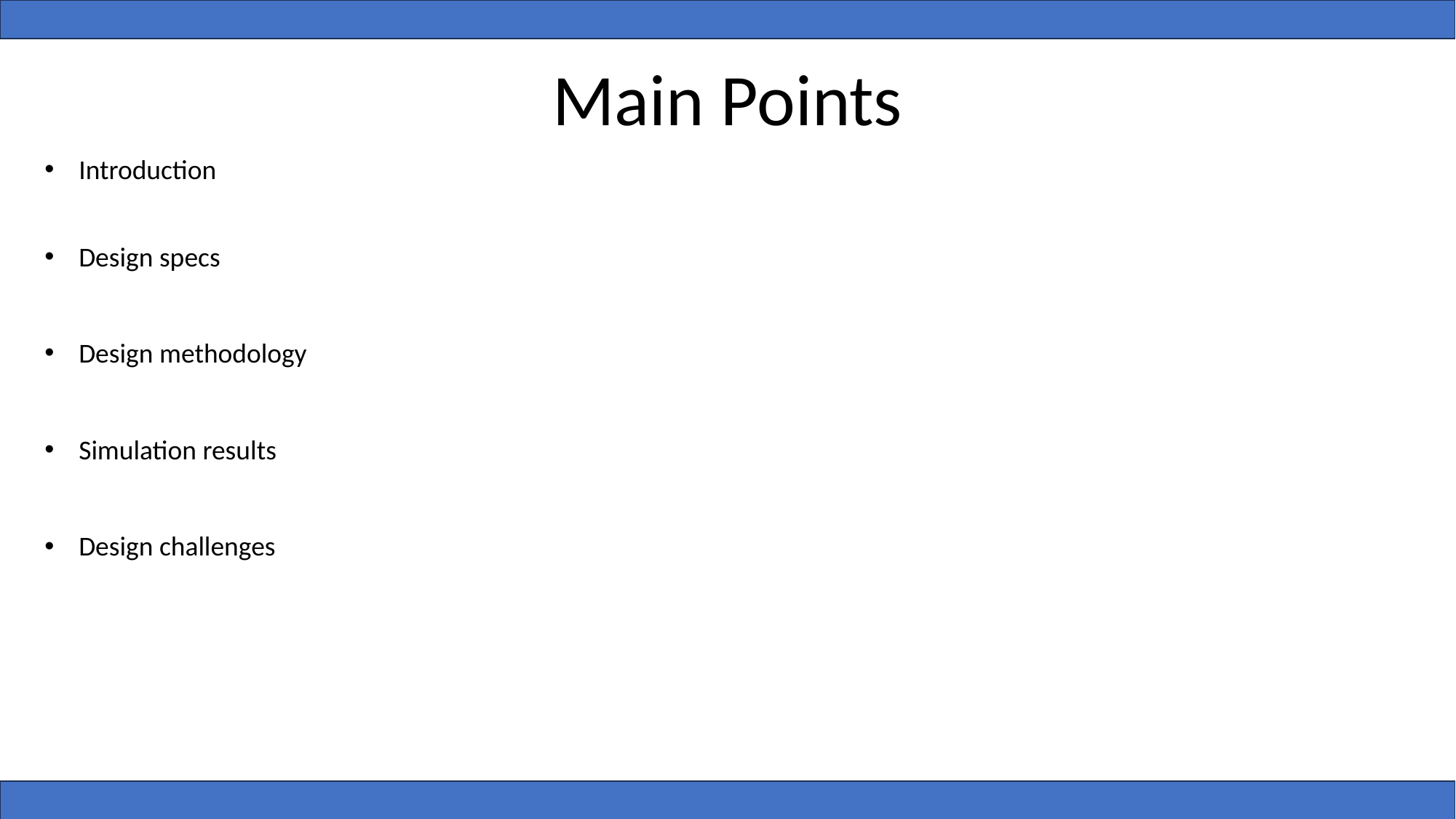

Main Points
Introduction
Design specs
Design methodology
Simulation results
Design challenges